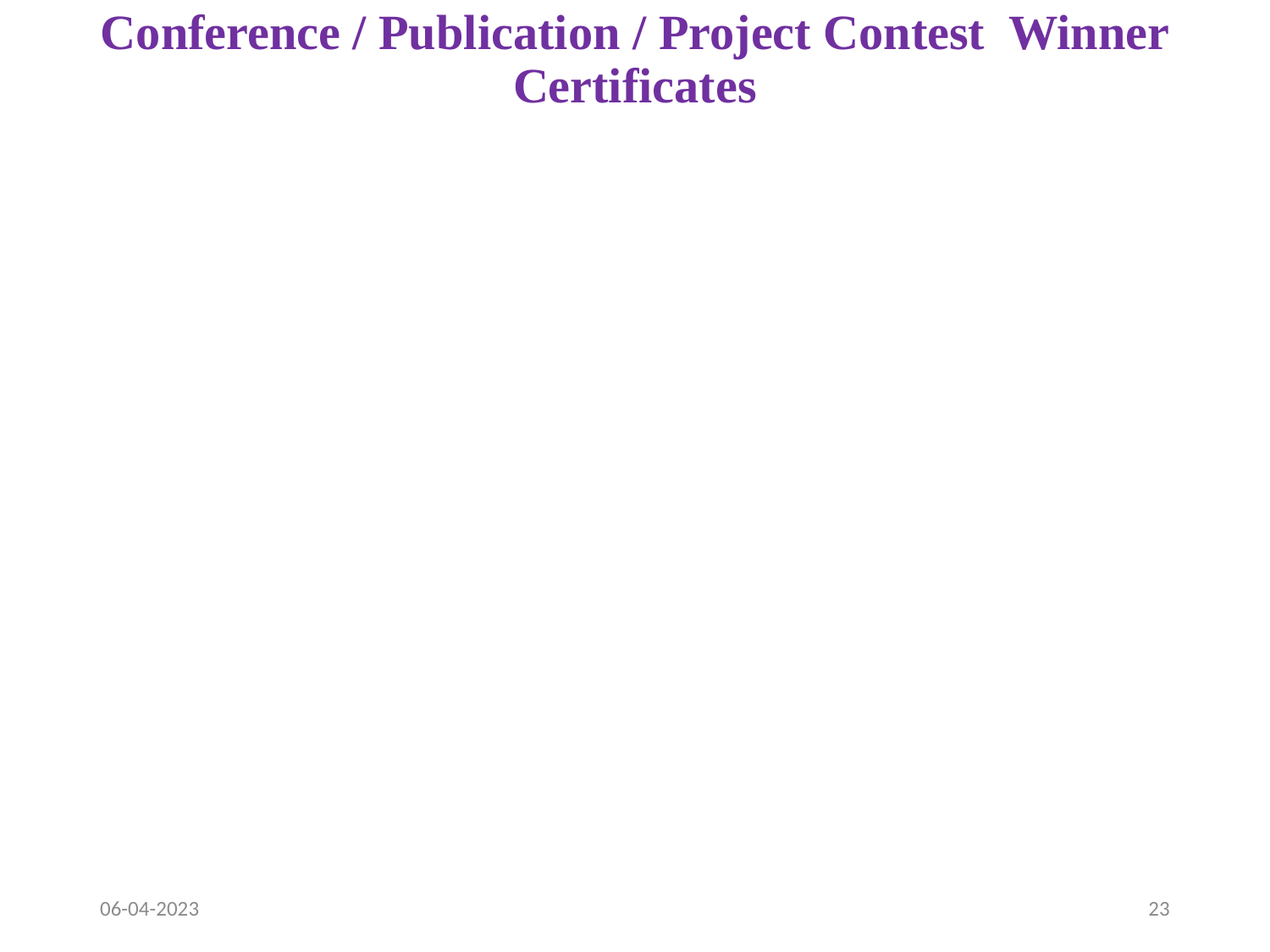

# Conference / Publication / Project Contest  Winner Certificates
06-04-2023
23